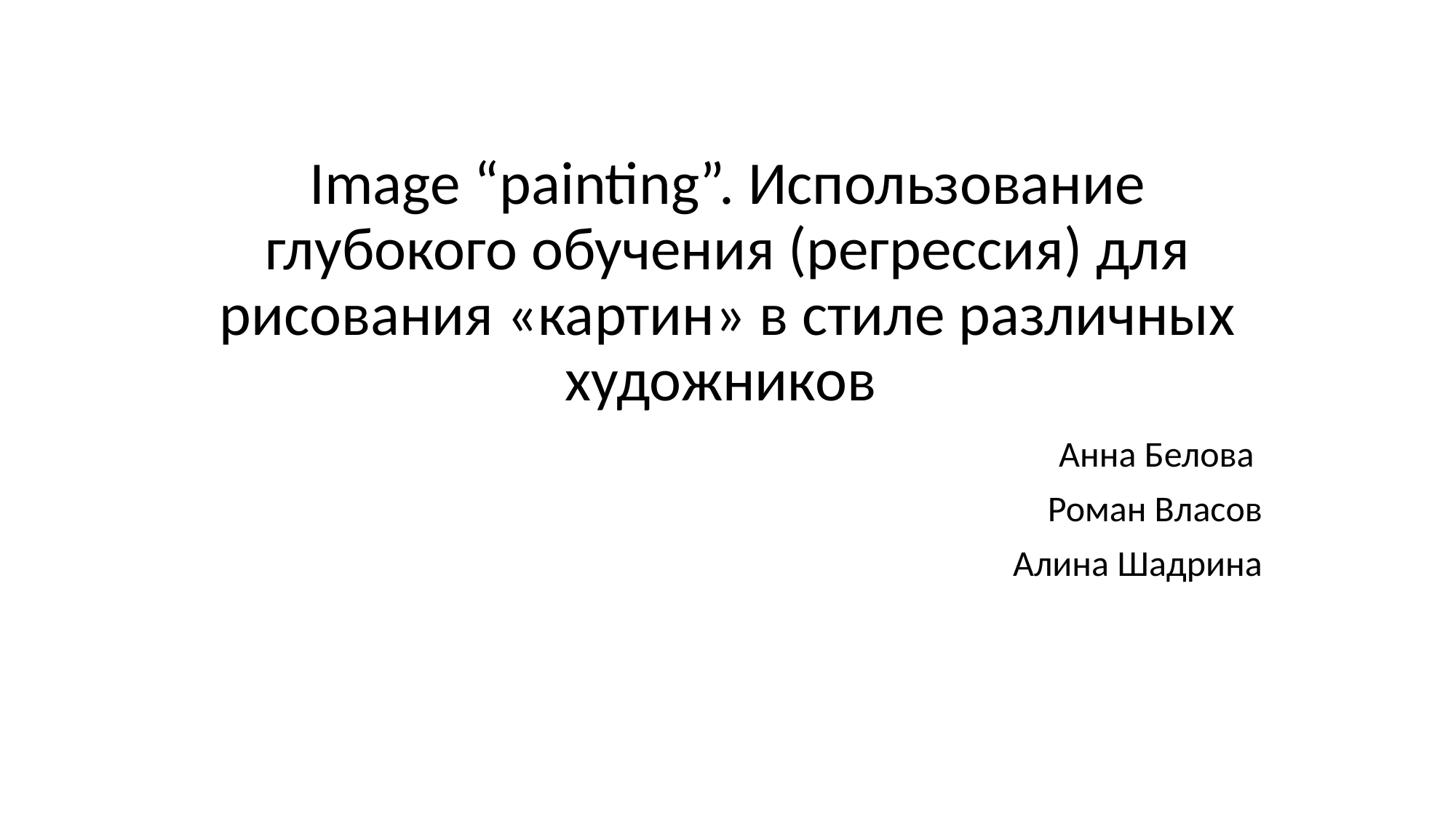

# Image “painting”. Использование глубокого обучения (регрессия) для рисования «картин» в стиле различных художников
Анна Белова
Роман Власов
Алина Шадрина